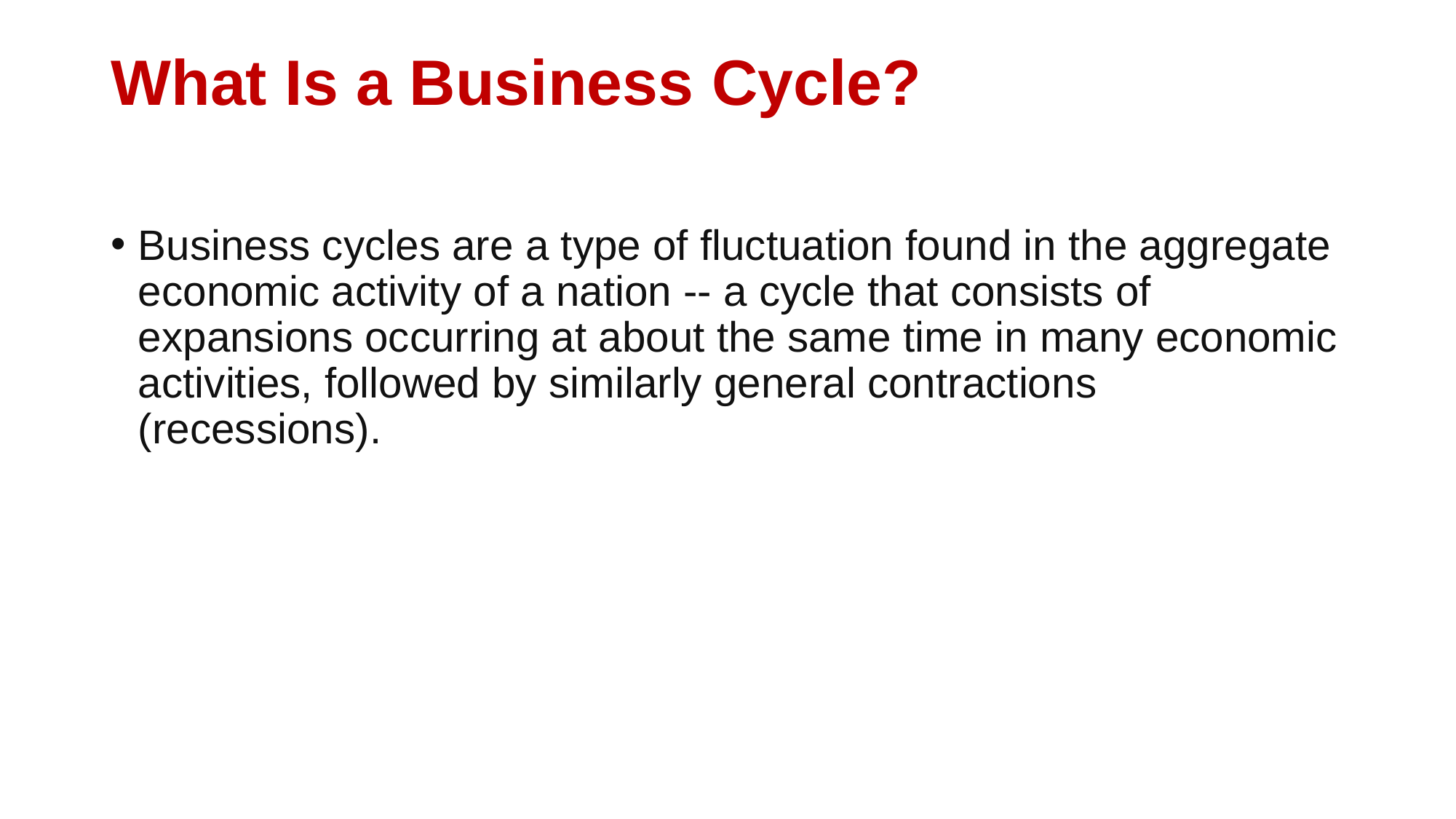

# What Is a Business Cycle?
Business cycles are a type of fluctuation found in the aggregate economic activity of a nation -- a cycle that consists of expansions occurring at about the same time in many economic activities, followed by similarly general contractions (recessions).